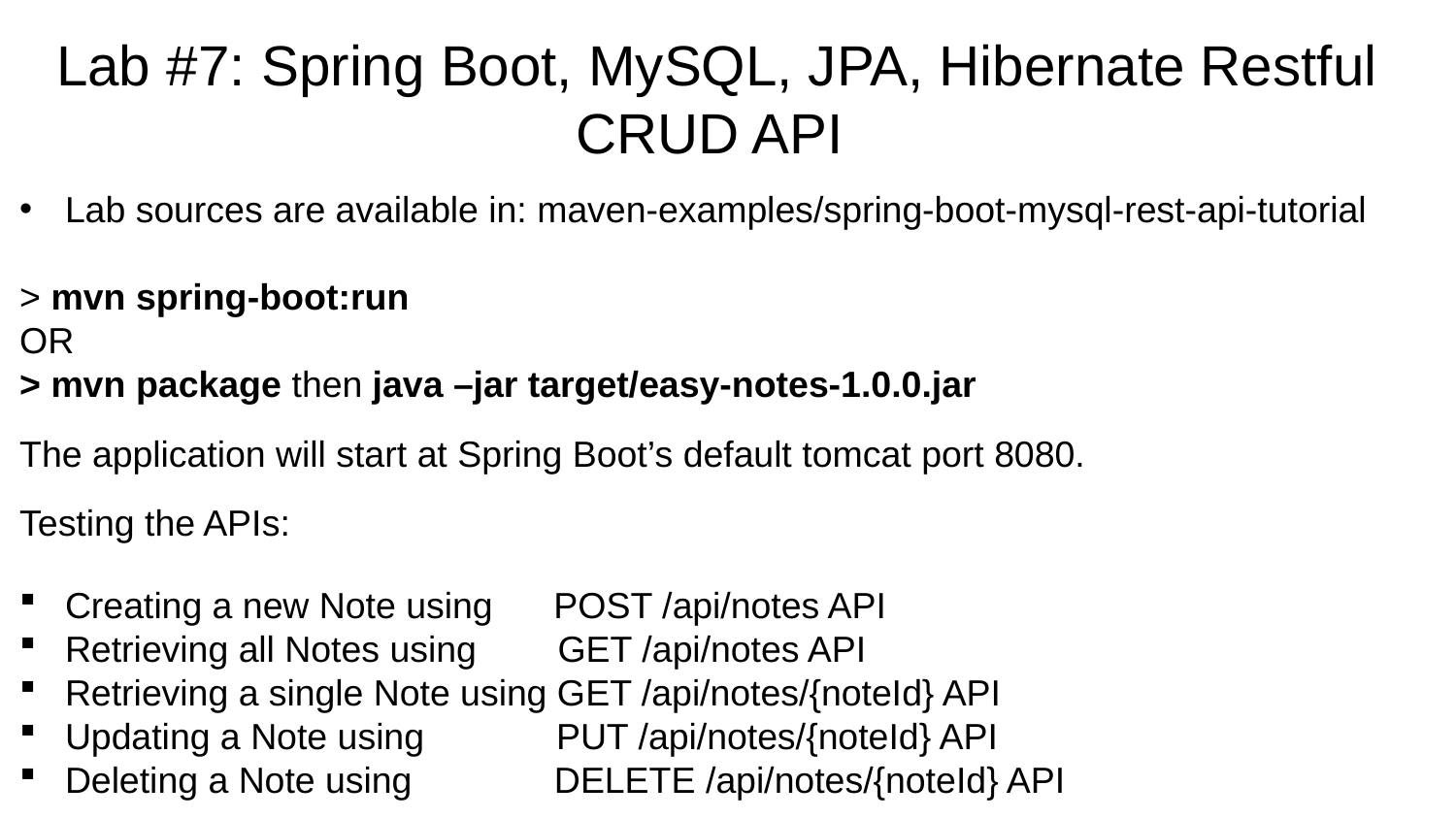

# Lab #7: Spring Boot, MySQL, JPA, Hibernate Restful CRUD API
Lab sources are available in: maven-examples/spring-boot-mysql-rest-api-tutorial

> mvn spring-boot:run
OR
> mvn package then java –jar target/easy-notes-1.0.0.jar

The application will start at Spring Boot’s default tomcat port 8080.

Testing the APIs:

Creating a new Note using      POST /api/notes API
Retrieving all Notes using        GET /api/notes API
Retrieving a single Note using GET /api/notes/{noteId} API
Updating a Note using             PUT /api/notes/{noteId} API
Deleting a Note using              DELETE /api/notes/{noteId} API